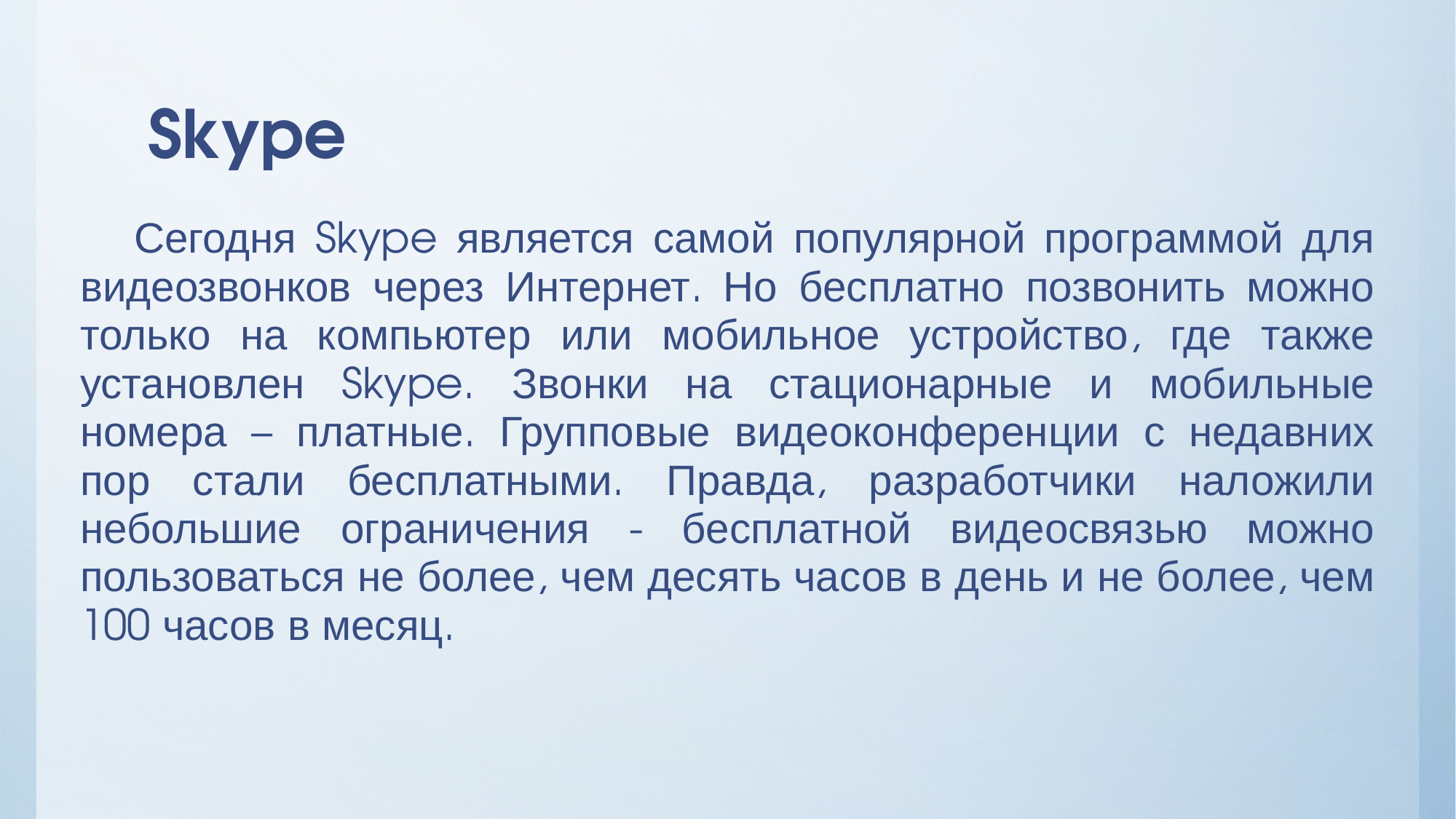

# Skype
Сегодня Skype является самой популярной программой для видеозвонков через Интернет. Но бесплатно позвонить можно только на компьютер или мобильное устройство, где также установлен Skype. Звонки на стационарные и мобильные номера – платные. Групповые видеоконференции с недавних пор стали бесплатными. Правда, разработчики наложили небольшие ограничения - бесплатной видеосвязью можно пользоваться не более, чем десять часов в день и не более, чем 100 часов в месяц.